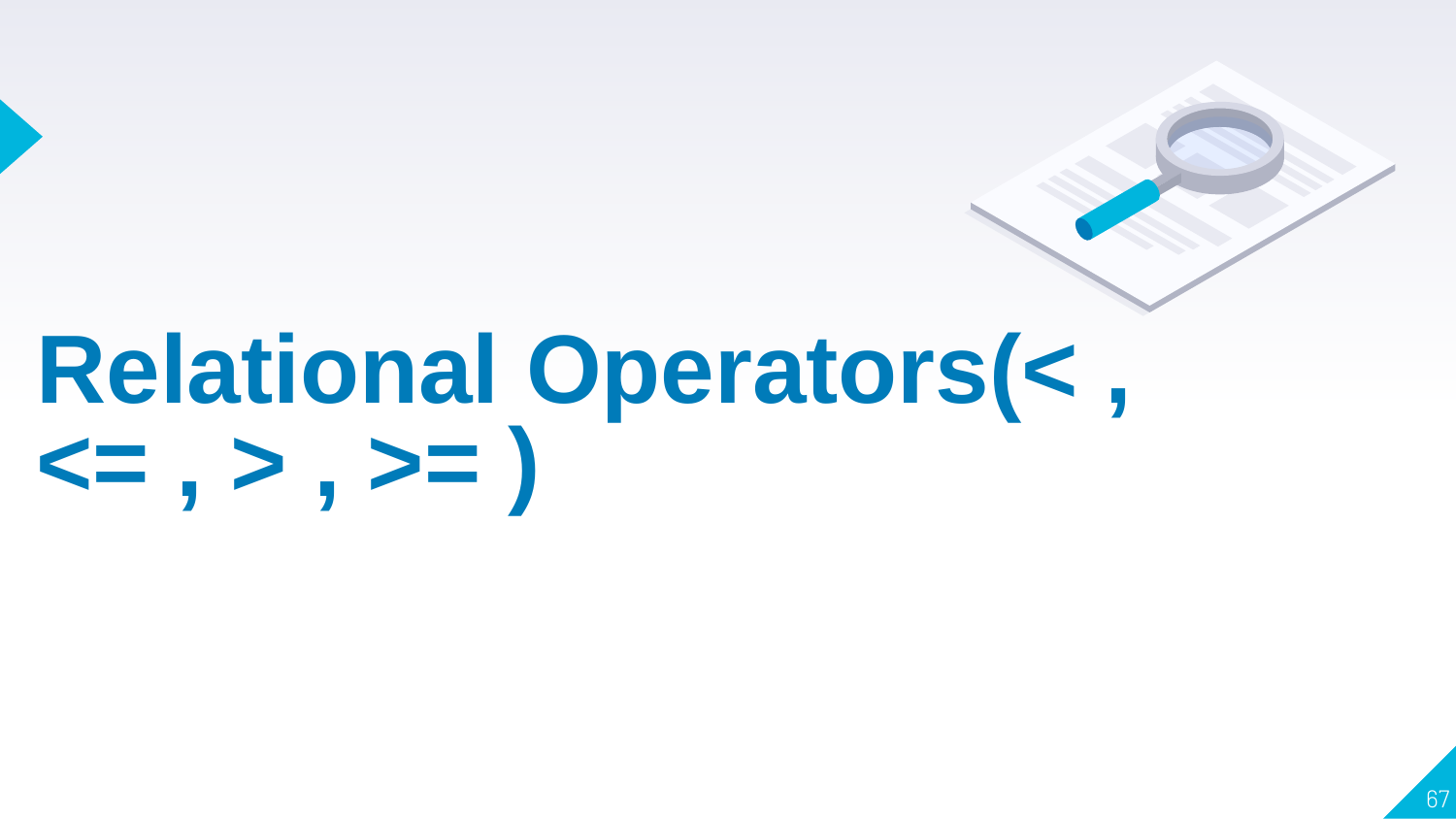

# Relational Operators(< , <= , > , >= )
67